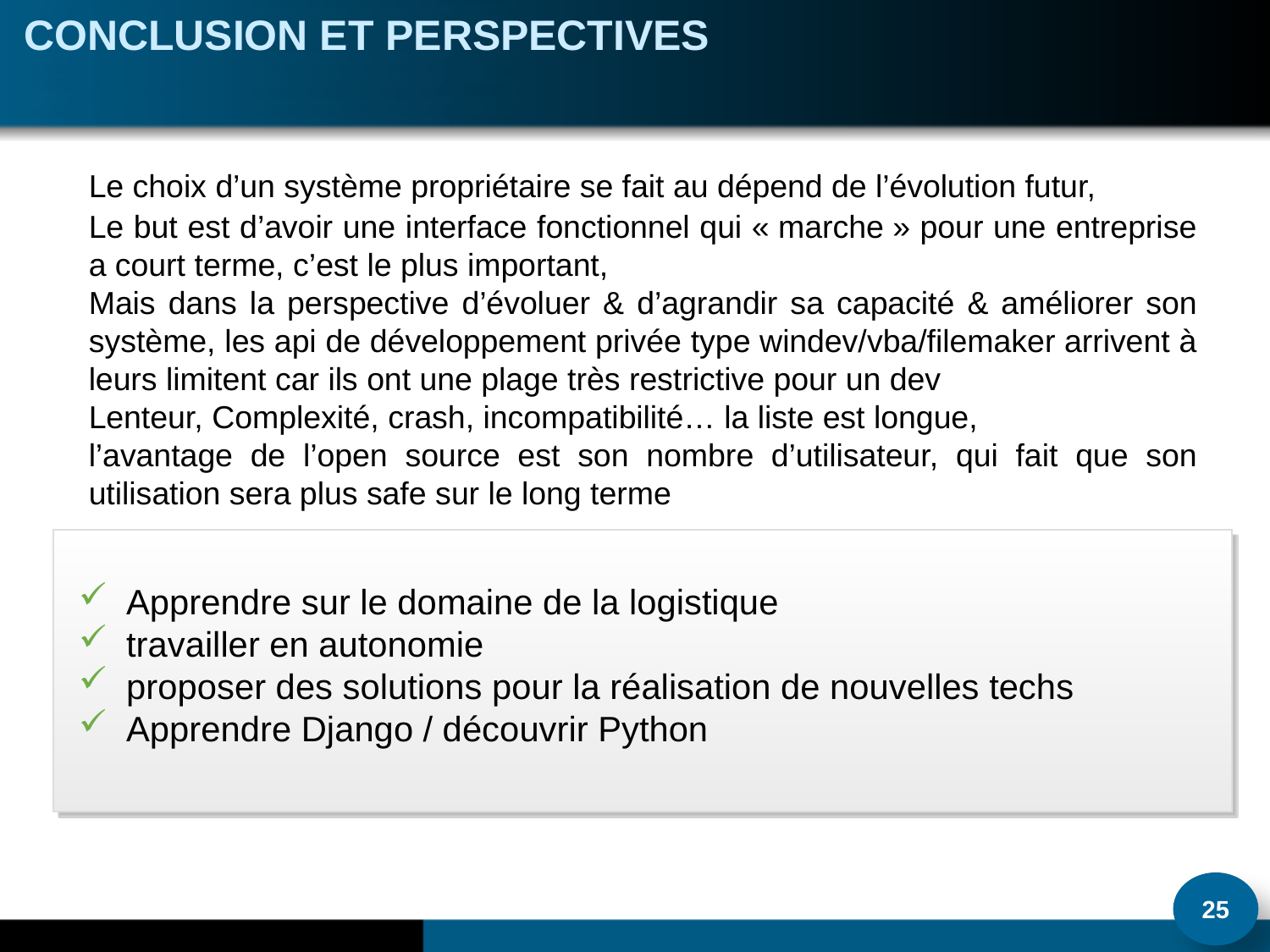

ConcLusion et perspectives

​Le choix d’un système propriétaire se fait au dépend de l’évolution futur,
Le but est d’avoir une interface fonctionnel qui « marche » pour une entreprise a court terme, c’est le plus important,
Mais dans la perspective d’évoluer & d’agrandir sa capacité & améliorer son système, les api de développement privée type windev/vba/filemaker arrivent à leurs limitent car ils ont une plage très restrictive pour un dev
Lenteur, Complexité, crash, incompatibilité… la liste est longue,
l’avantage de l’open source est son nombre d’utilisateur, qui fait que son utilisation sera plus safe sur le long terme

Apprendre sur le domaine de la logistique
travailler en autonomie
proposer des solutions pour la réalisation de nouvelles techs
Apprendre Django / découvrir Python

25